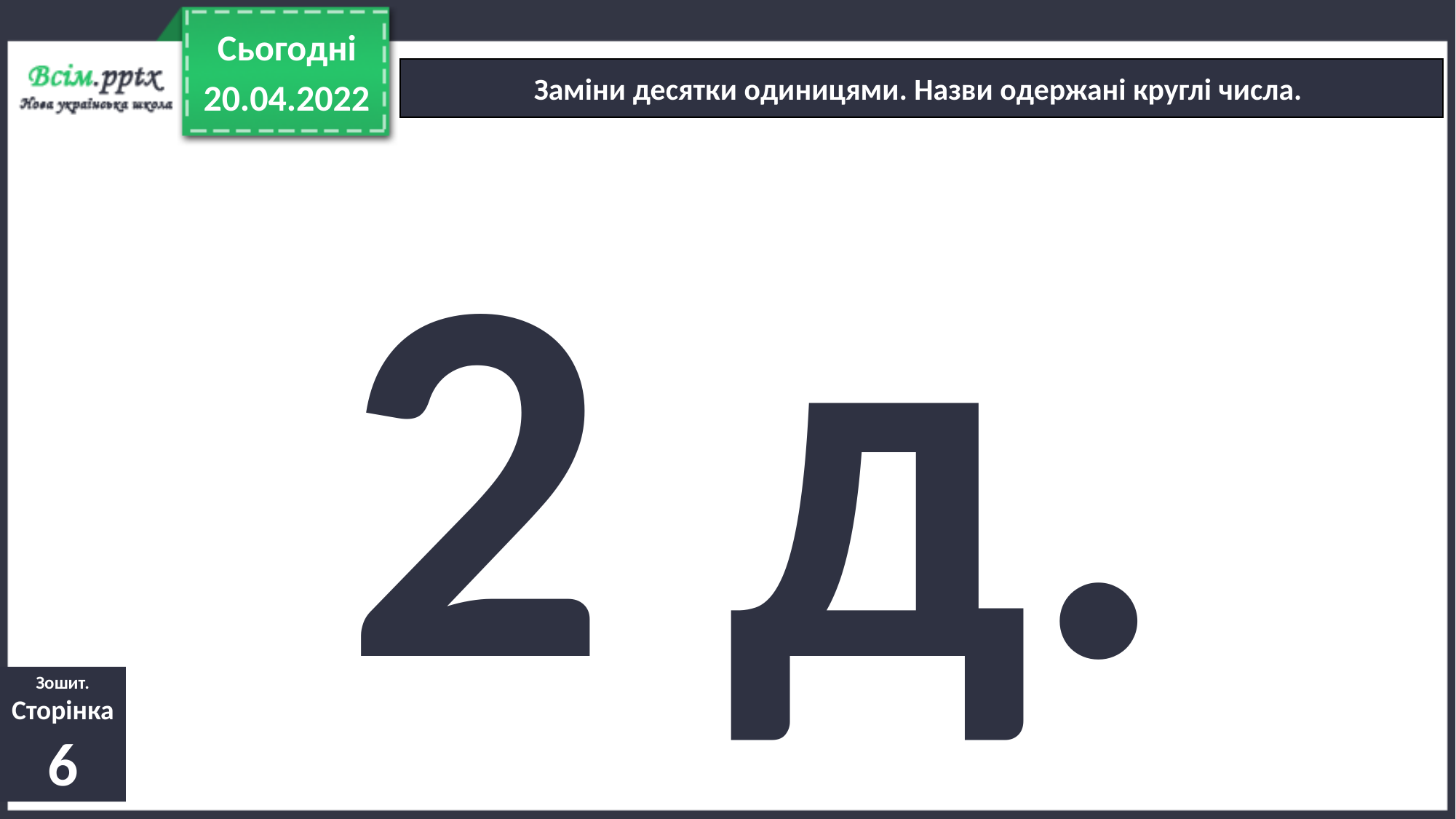

Сьогодні
Заміни десятки одиницями. Назви одержані круглі числа.
20.04.2022
2 д.
Зошит.
Сторінка
6